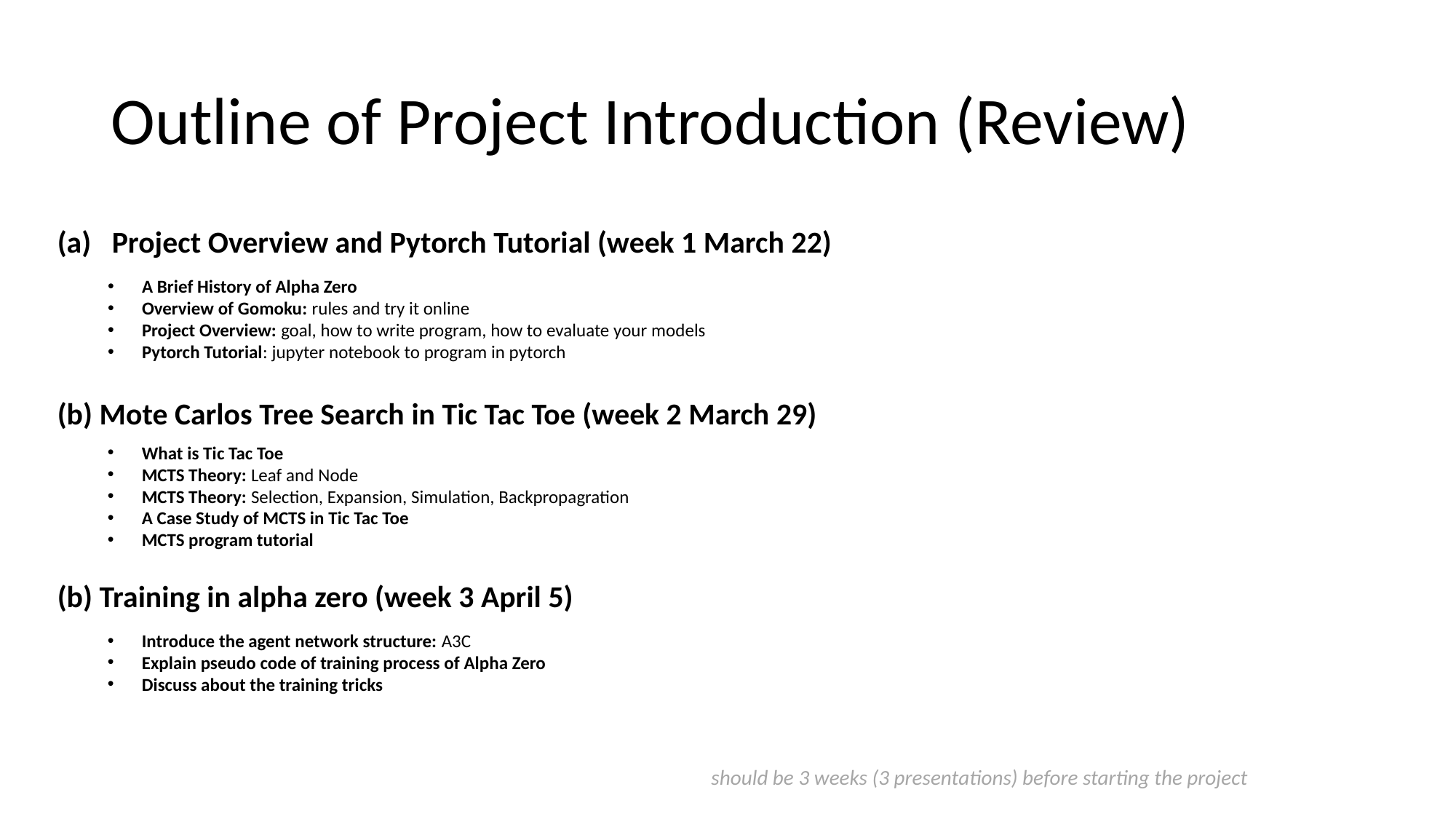

# Outline of Project Introduction (Review)
Project Overview and Pytorch Tutorial (week 1 March 22)
A Brief History of Alpha Zero
Overview of Gomoku: rules and try it online
Project Overview: goal, how to write program, how to evaluate your models
Pytorch Tutorial: jupyter notebook to program in pytorch
(b) Mote Carlos Tree Search in Tic Tac Toe (week 2 March 29)
What is Tic Tac Toe
MCTS Theory: Leaf and Node
MCTS Theory: Selection, Expansion, Simulation, Backpropagration
A Case Study of MCTS in Tic Tac Toe
MCTS program tutorial
(b) Training in alpha zero (week 3 April 5)
Introduce the agent network structure: A3C
Explain pseudo code of training process of Alpha Zero
Discuss about the training tricks
should be 3 weeks (3 presentations) before starting the project